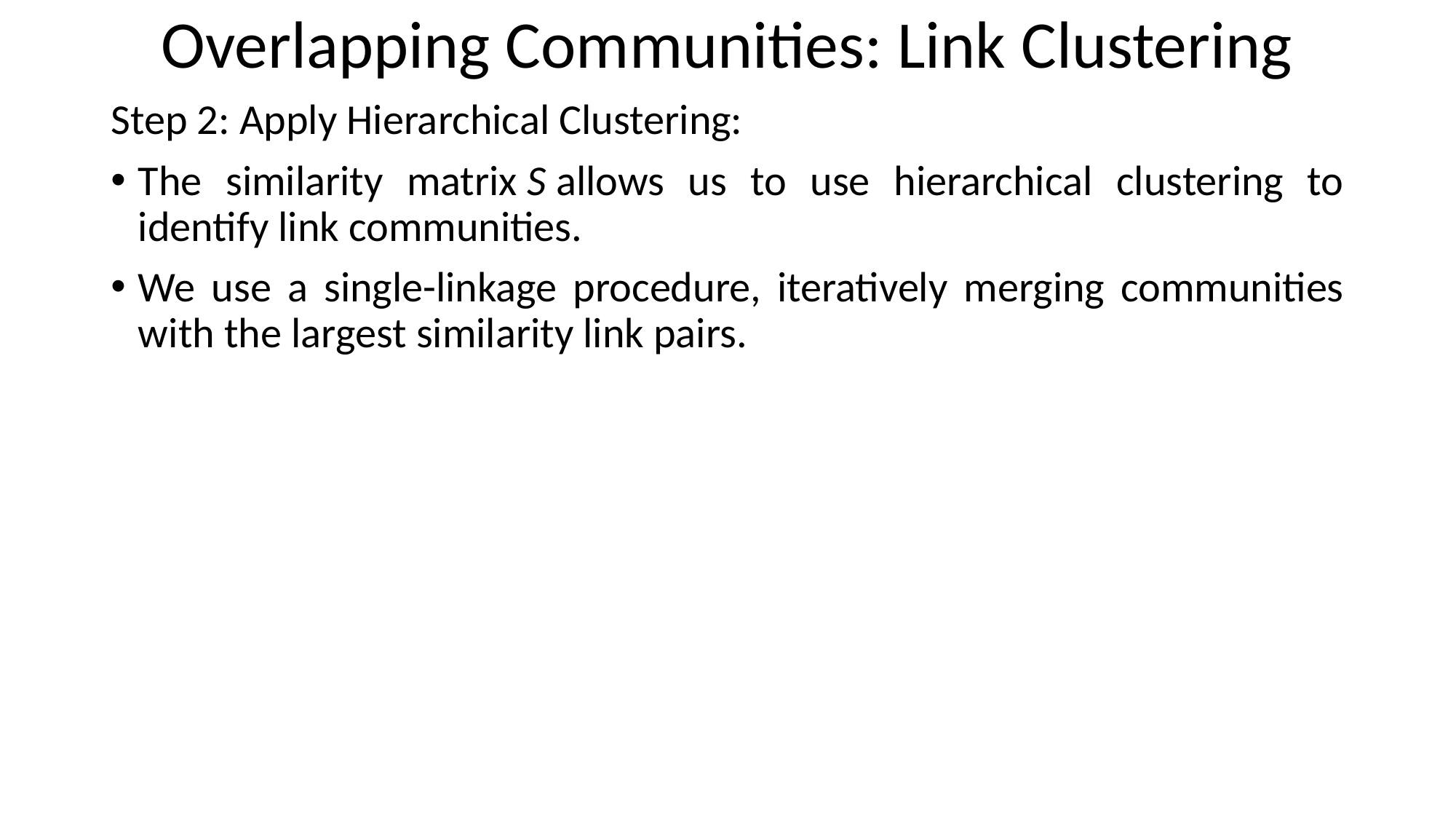

# Overlapping Communities: Link Clustering
Step 2: Apply Hierarchical Clustering:
The similarity matrix S allows us to use hierarchical clustering to identify link communities.
We use a single-linkage procedure, iteratively merging communities with the largest similarity link pairs.